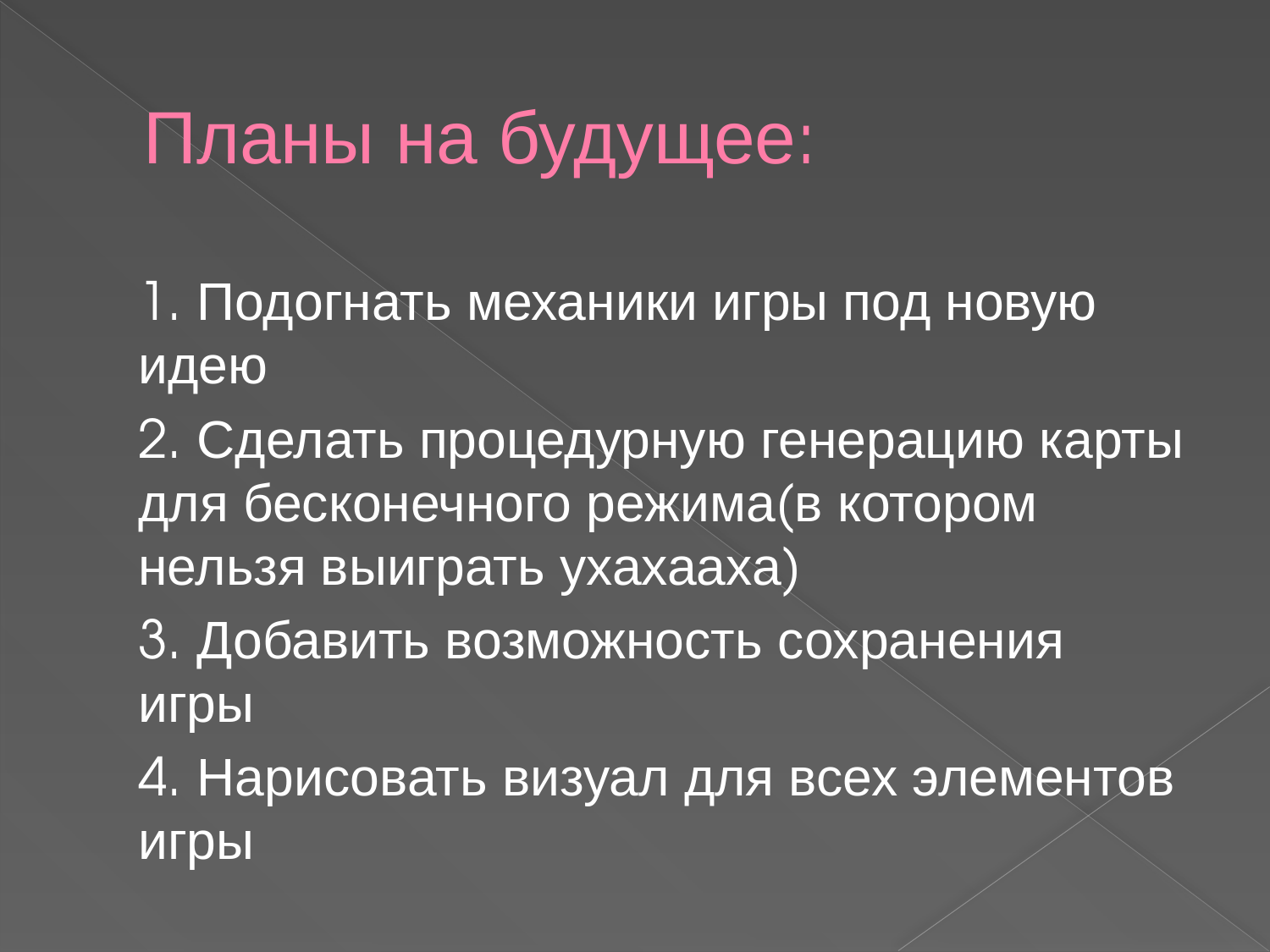

# Планы на будущее:
	1. Подогнать механики игры под новую идею
	2. Сделать процедурную генерацию карты для бесконечного режима(в котором нельзя выиграть ухахааха)
	3. Добавить возможность сохранения игры
	4. Нарисовать визуал для всех элементов игры